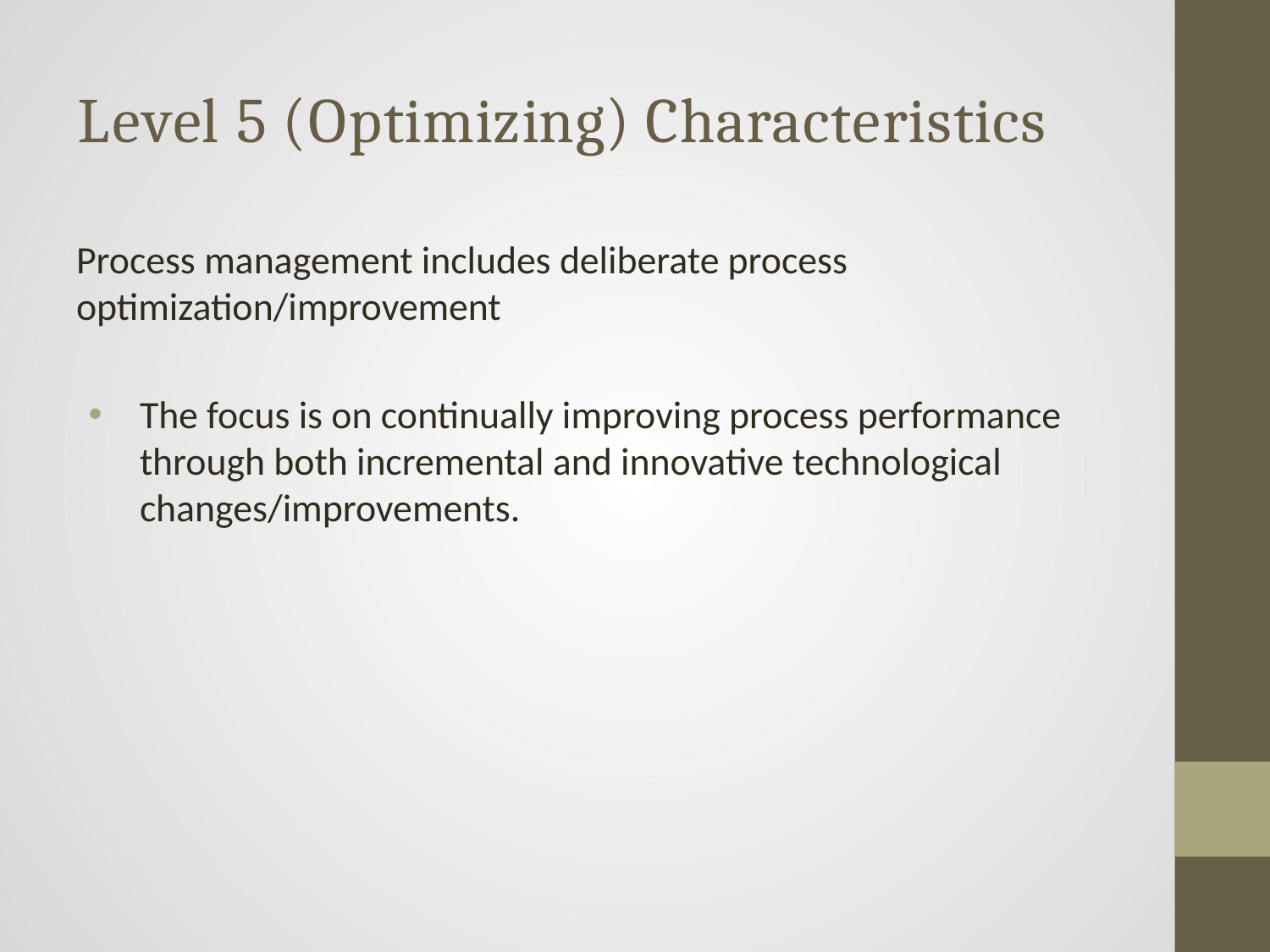

# Level 5 (Optimizing) Characteristics
Process management includes deliberate process optimization/improvement

The focus is on continually improving process performance through both incremental and innovative technological changes/improvements.